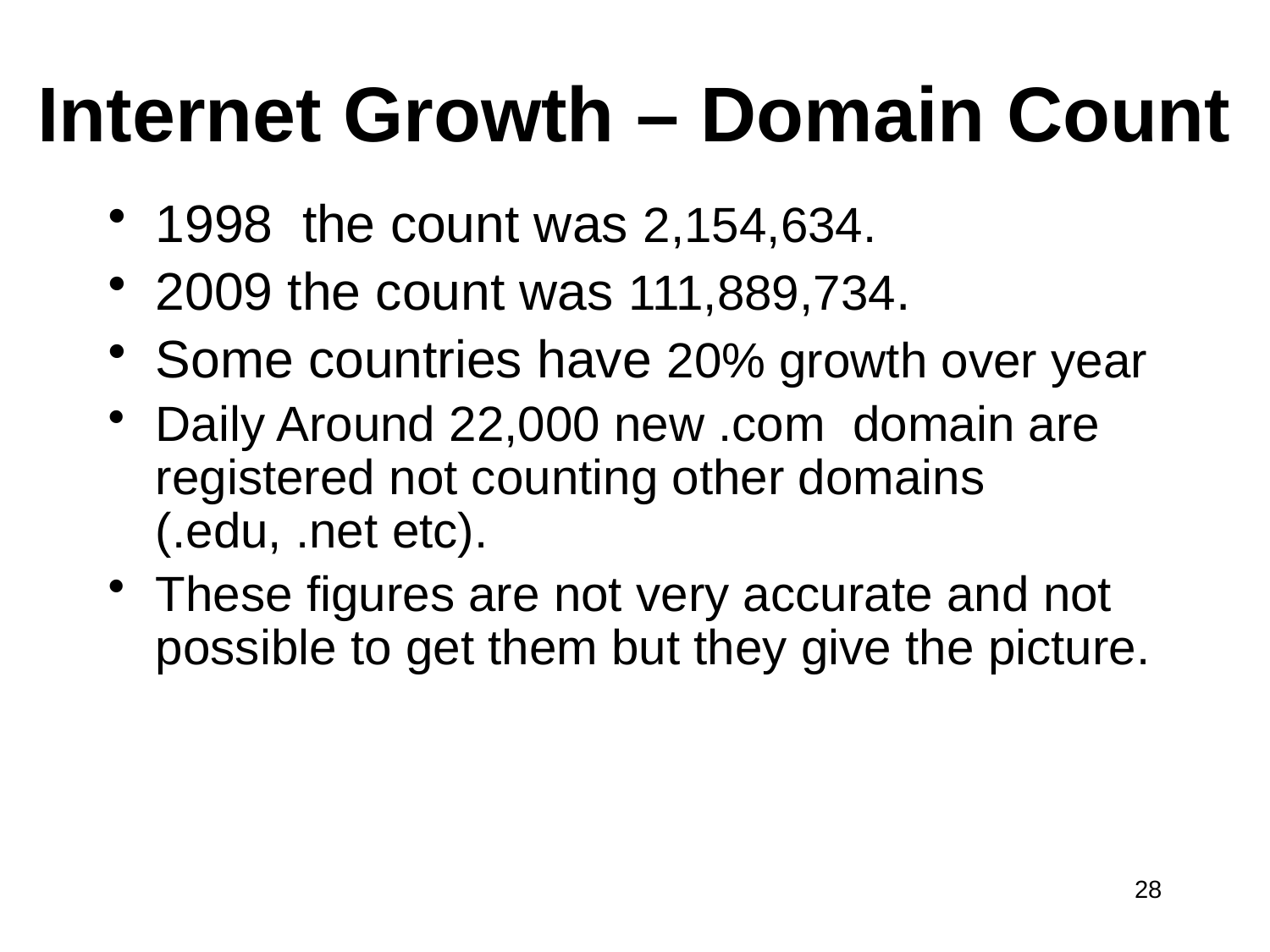

# Internet Growth – Domain Count
1998  the count was 2,154,634.
2009 the count was 111,889,734.
Some countries have 20% growth over year
Daily Around 22,000 new .com  domain are registered not counting other domains (.edu, .net etc).
These figures are not very accurate and not possible to get them but they give the picture.
28